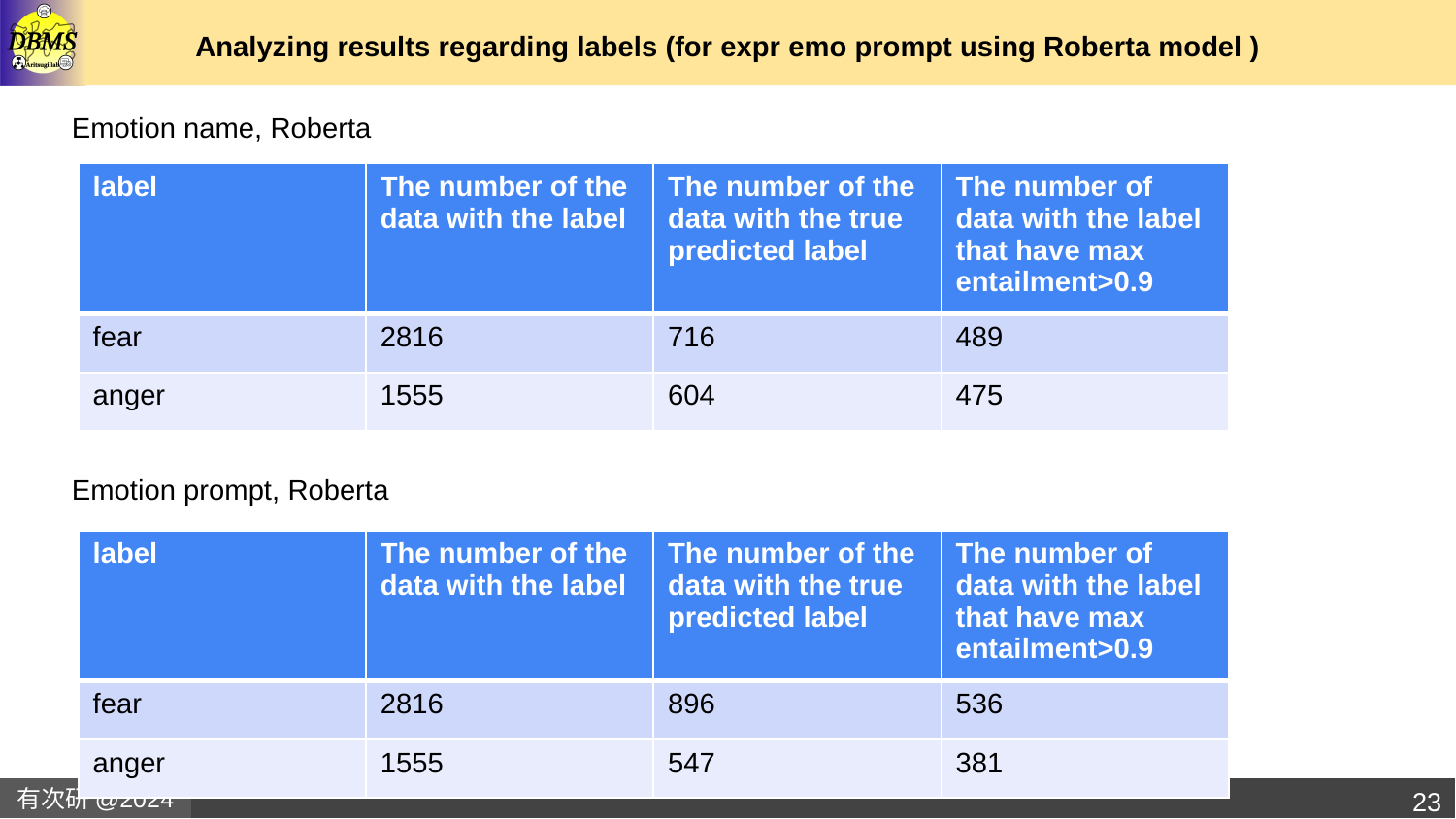

# Analyzing results regarding labels (for expr emo prompt using Roberta model )
Emotion name, Roberta
| label | The number of the data with the label | The number of the data with the true predicted label | The number of data with the label that have max entailment>0.9 |
| --- | --- | --- | --- |
| fear | 2816 | 716 | 489 |
| anger | 1555 | 604 | 475 |
Emotion prompt, Roberta
| label | The number of the data with the label | The number of the data with the true predicted label | The number of data with the label that have max entailment>0.9 |
| --- | --- | --- | --- |
| fear | 2816 | 896 | 536 |
| anger | 1555 | 547 | 381 |
23